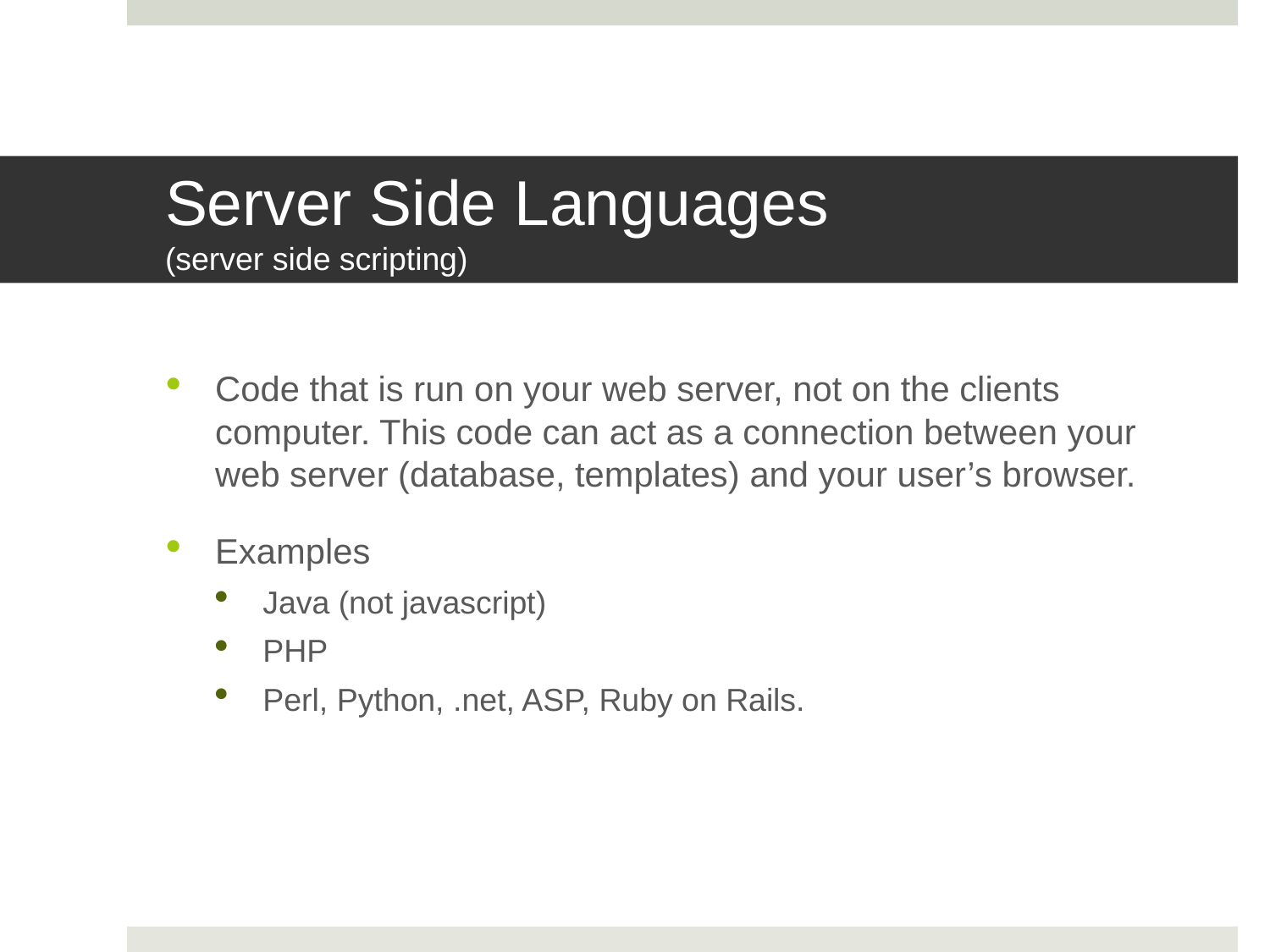

# Server Side Languages (server side scripting)
Code that is run on your web server, not on the clients computer. This code can act as a connection between your web server (database, templates) and your user’s browser.
Examples
Java (not javascript)
PHP
Perl, Python, .net, ASP, Ruby on Rails.